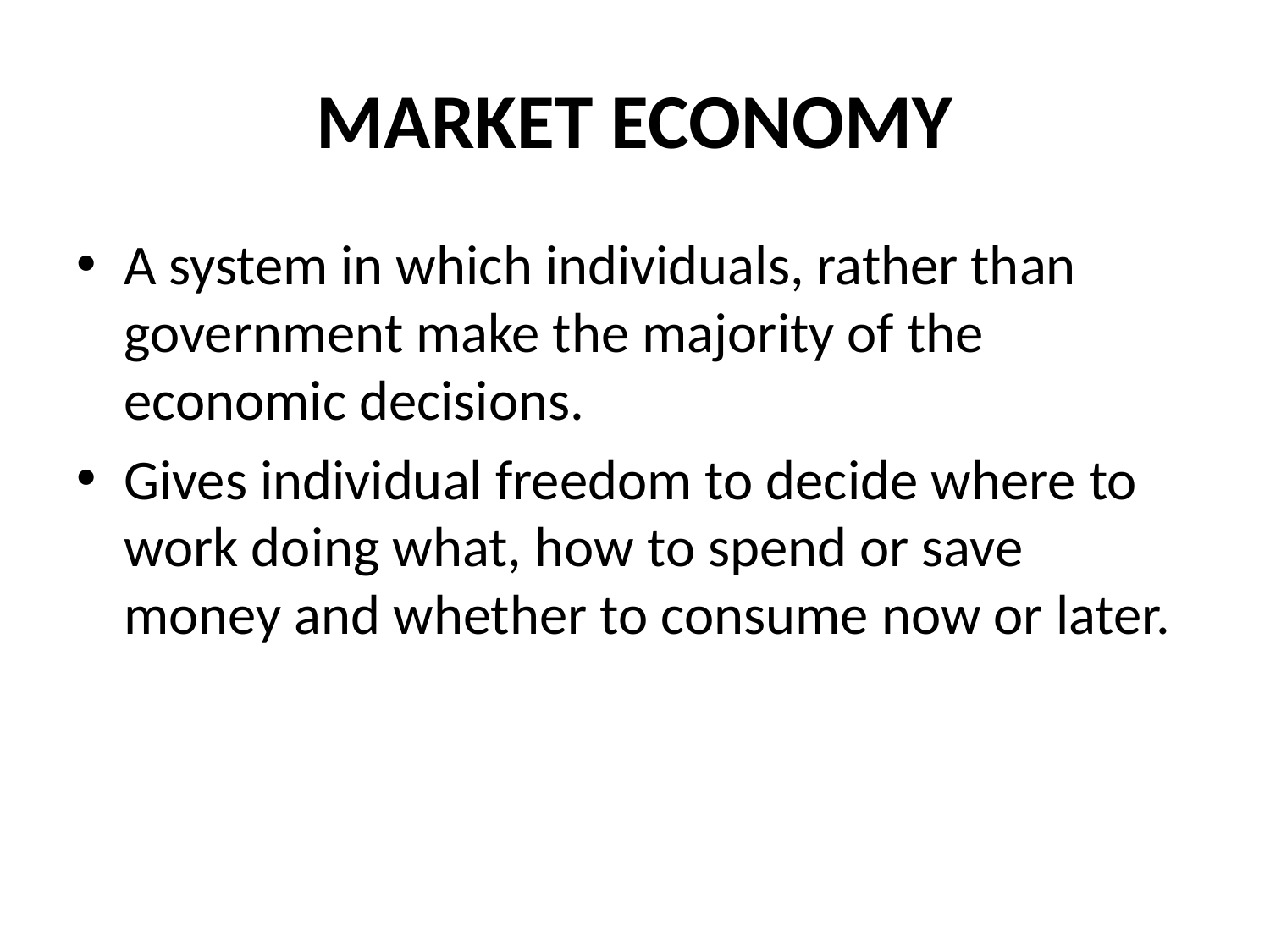

# MARKET ECONOMY
A system in which individuals, rather than government make the majority of the economic decisions.
Gives individual freedom to decide where to work doing what, how to spend or save money and whether to consume now or later.